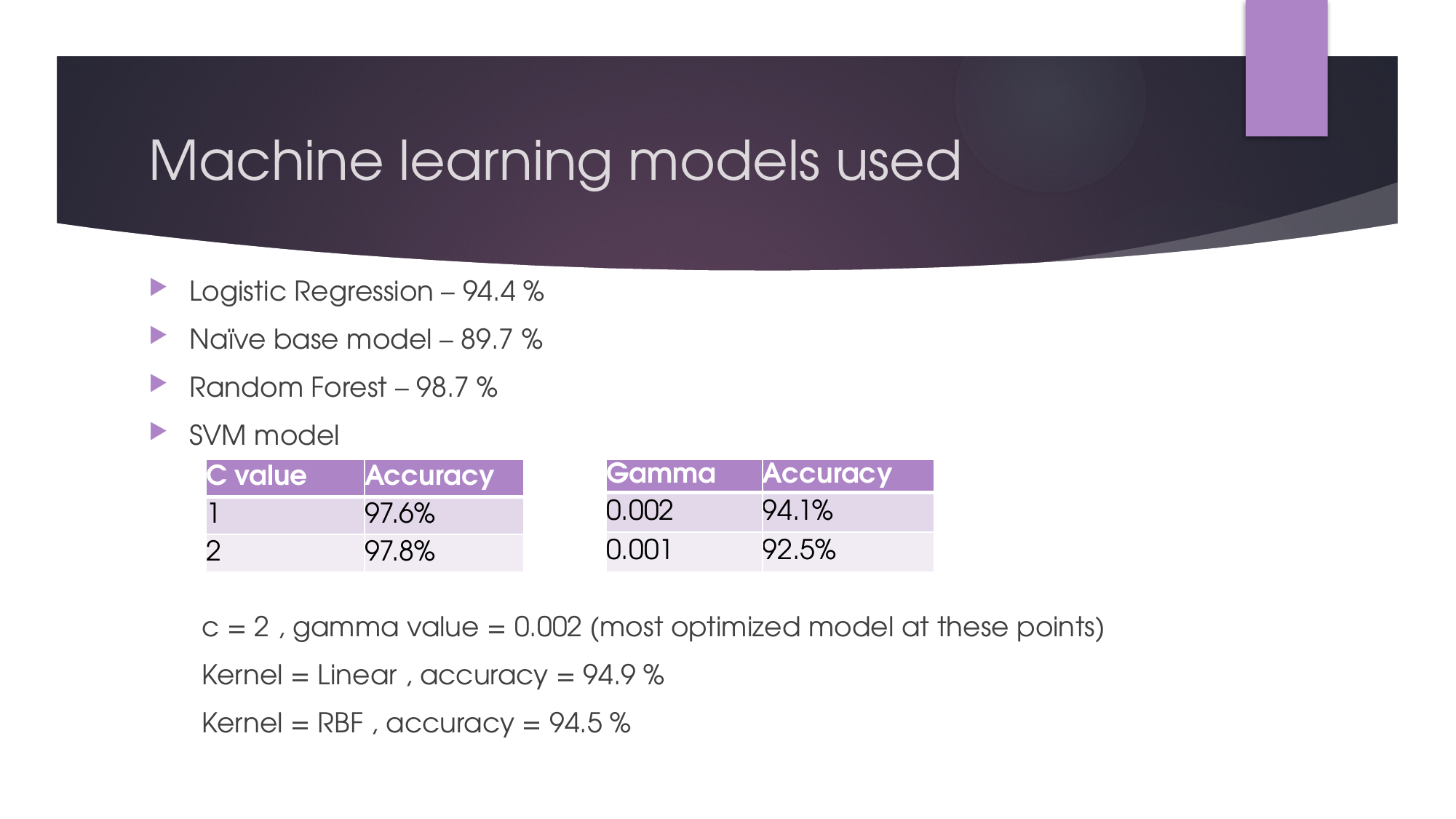

# Machine learning models used
Logistic Regression – 94.4 %
Naïve base model – 89.7 %
Random Forest – 98.7 %
SVM model

       c = 2 , gamma value = 0.002 (most optimized model at these points)
       Kernel = Linear , accuracy = 94.9 %
       Kernel = RBF , accuracy = 94.5 %

| C value | Accuracy |
| --- | --- |
| 1 | 97.6% |
| 2 | 97.8% |
| Gamma | Accuracy |
| --- | --- |
| 0.002 | 94.1% |
| 0.001 | 92.5% |